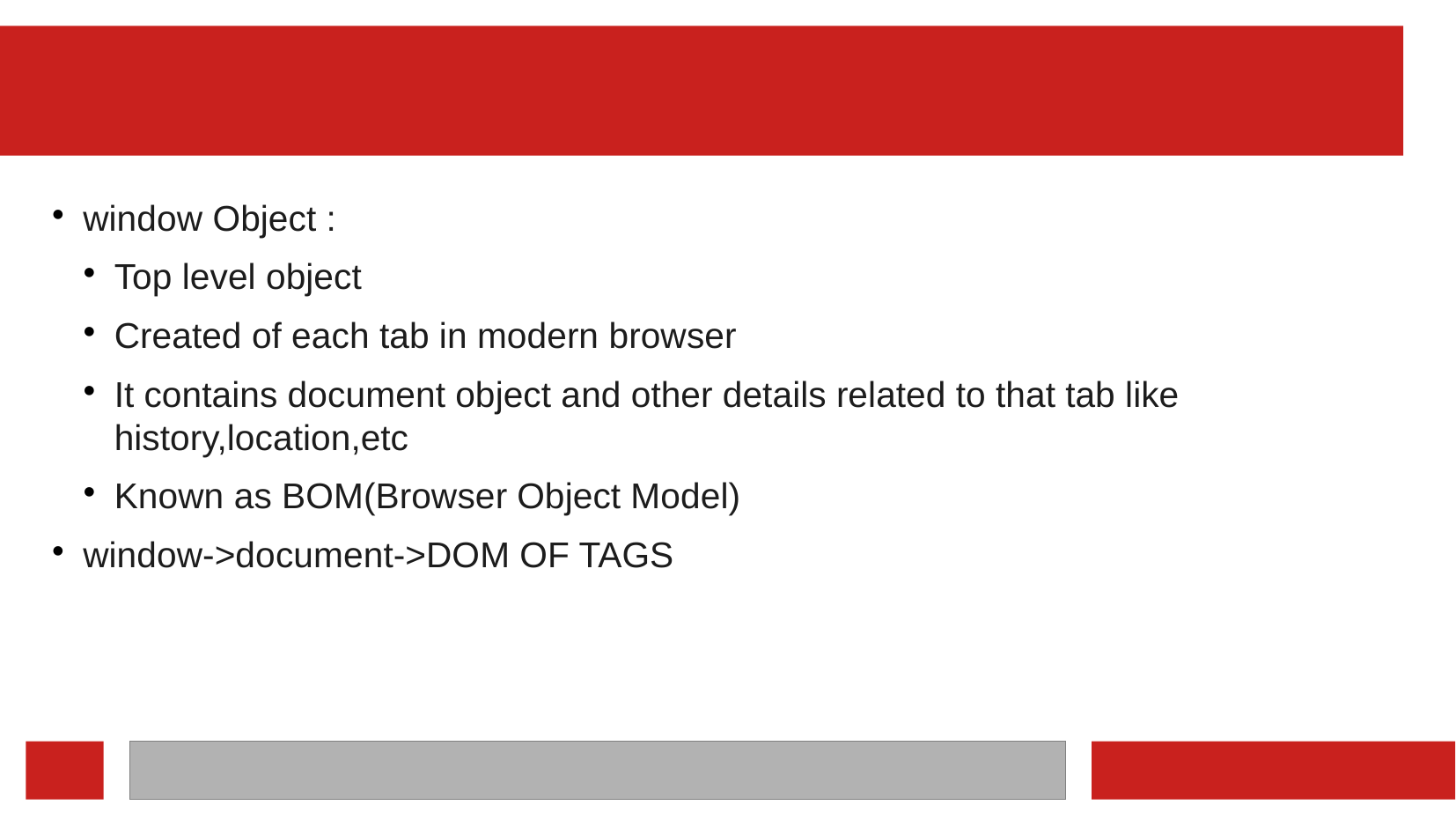

window Object :
Top level object
Created of each tab in modern browser
It contains document object and other details related to that tab like history,location,etc
Known as BOM(Browser Object Model)
window->document->DOM OF TAGS